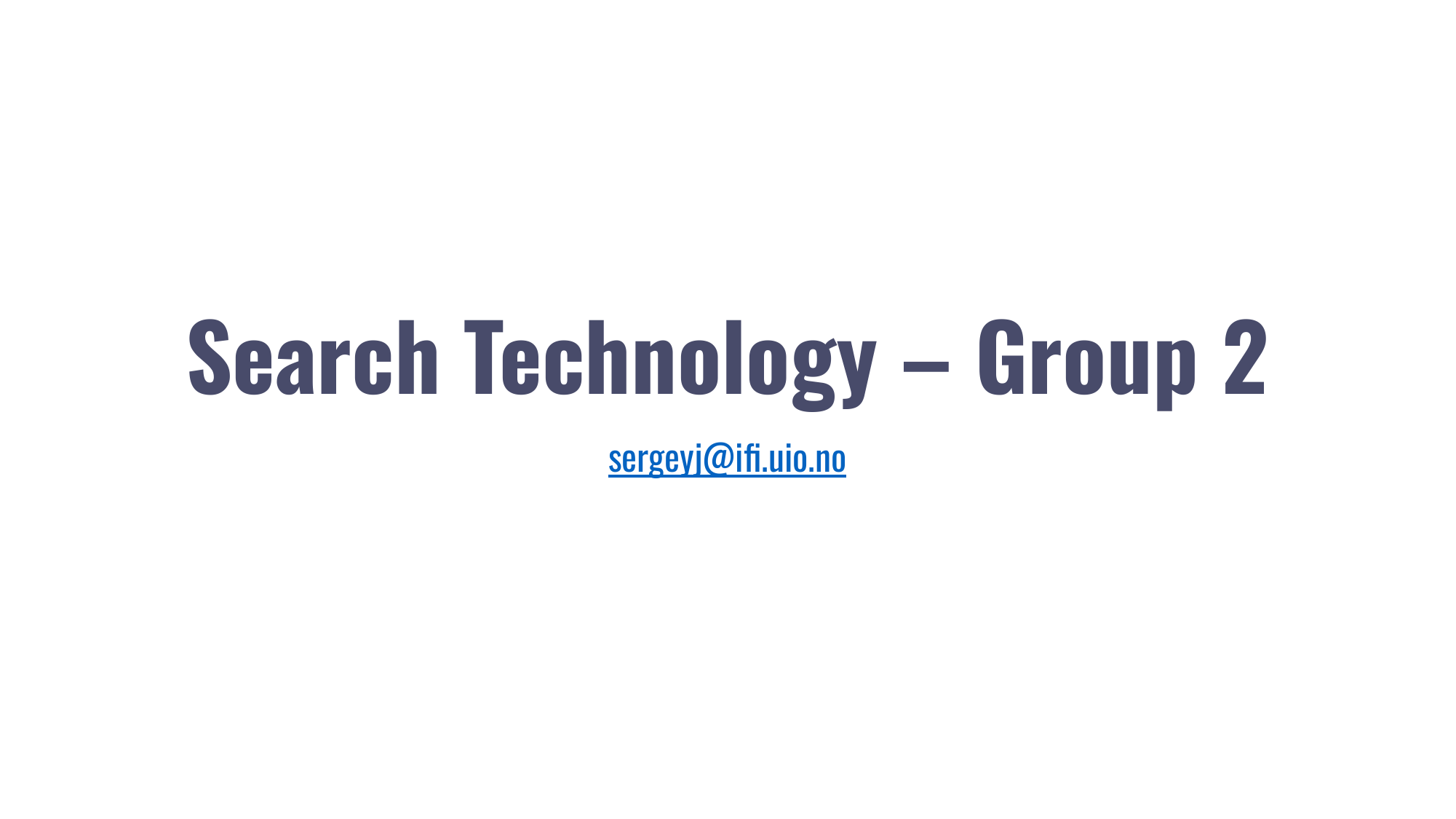

# Search Technology – Group 2
sergeyj@ifi.uio.no